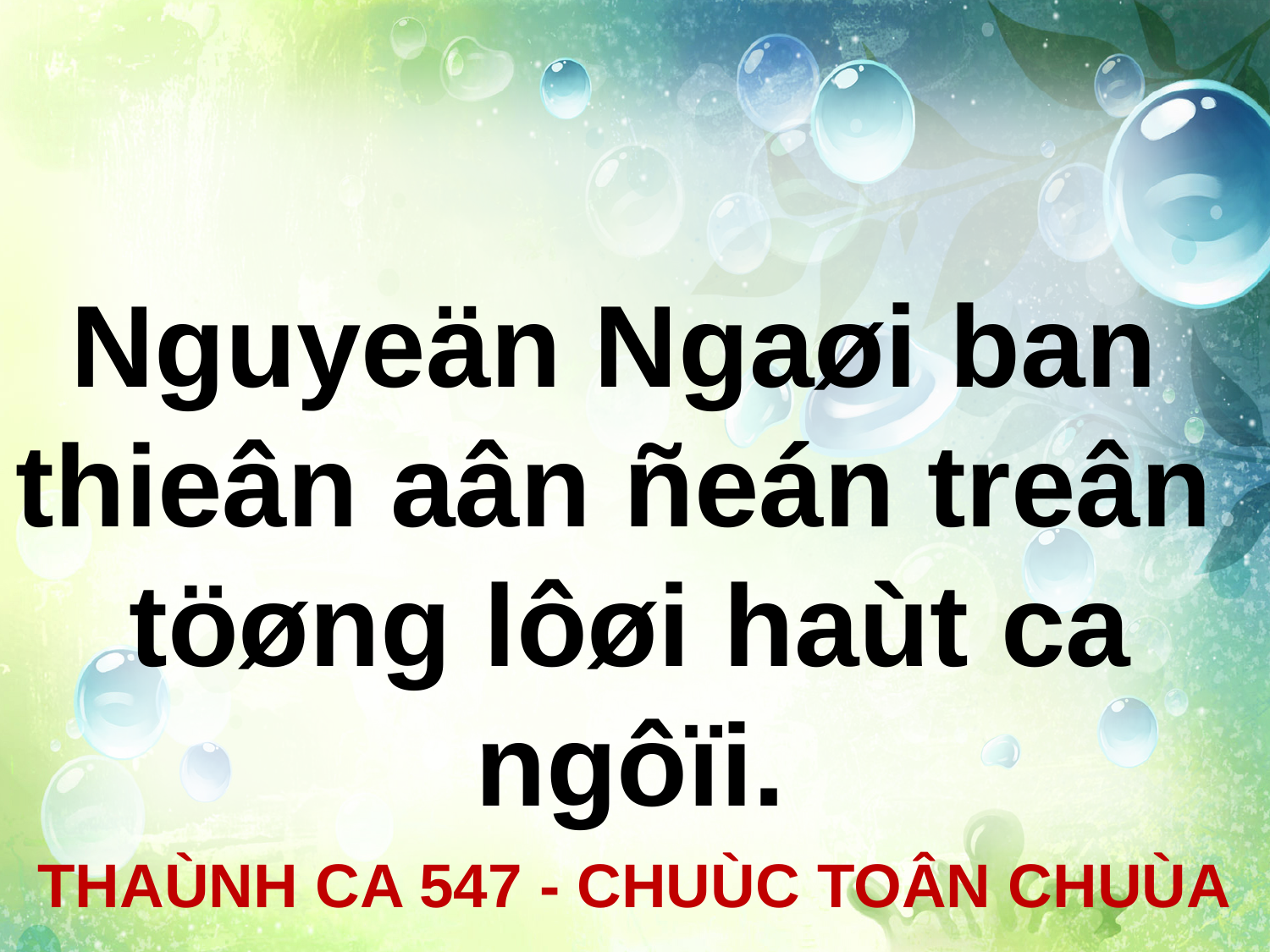

Nguyeän Ngaøi ban
thieân aân ñeán treân
töøng lôøi haùt ca ngôïi.
THAÙNH CA 547 - CHUÙC TOÂN CHUÙA